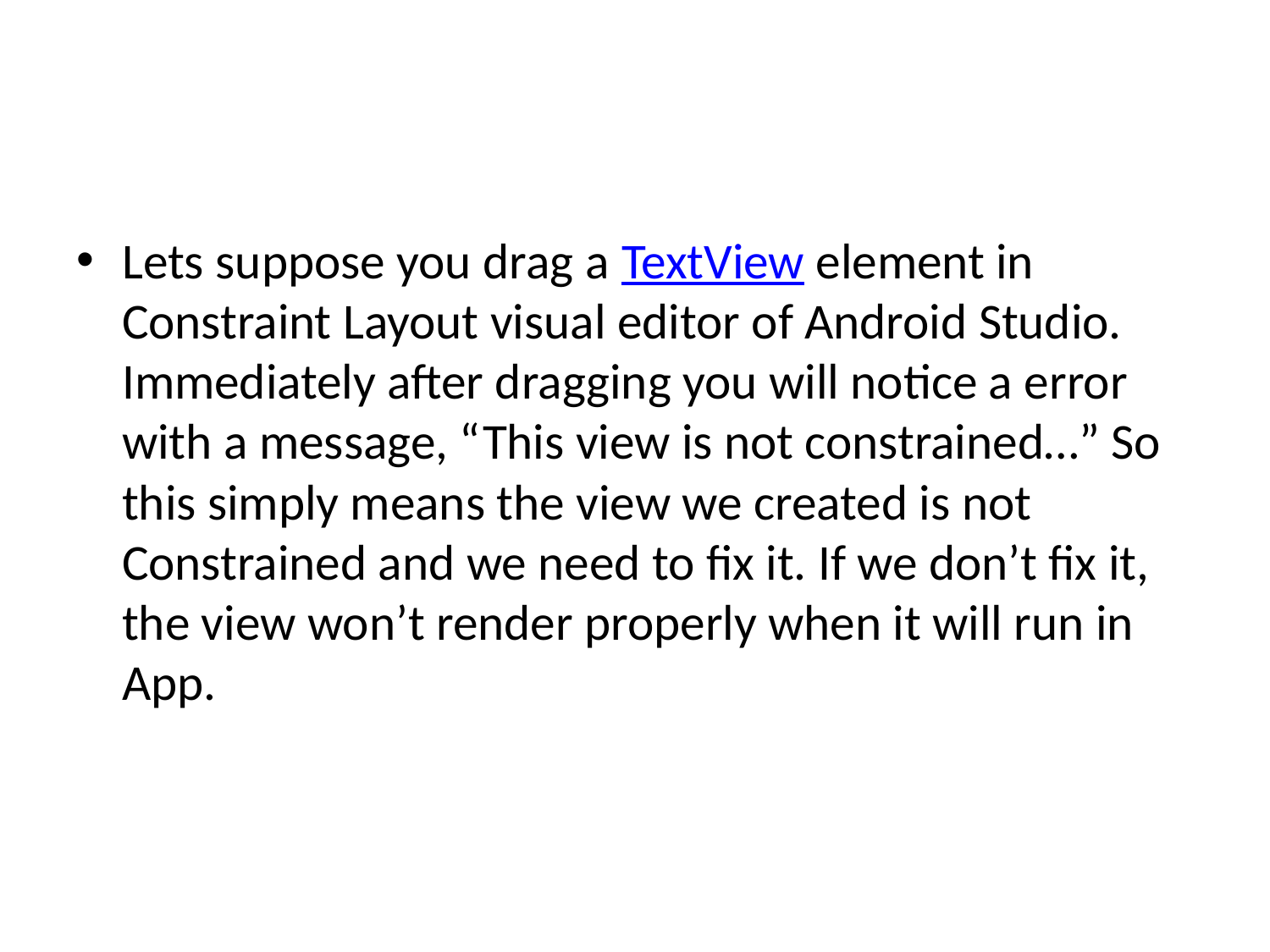

#
Lets suppose you drag a TextView element in Constraint Layout visual editor of Android Studio. Immediately after dragging you will notice a error with a message, “This view is not constrained…” So this simply means the view we created is not Constrained and we need to fix it. If we don’t fix it, the view won’t render properly when it will run in App.